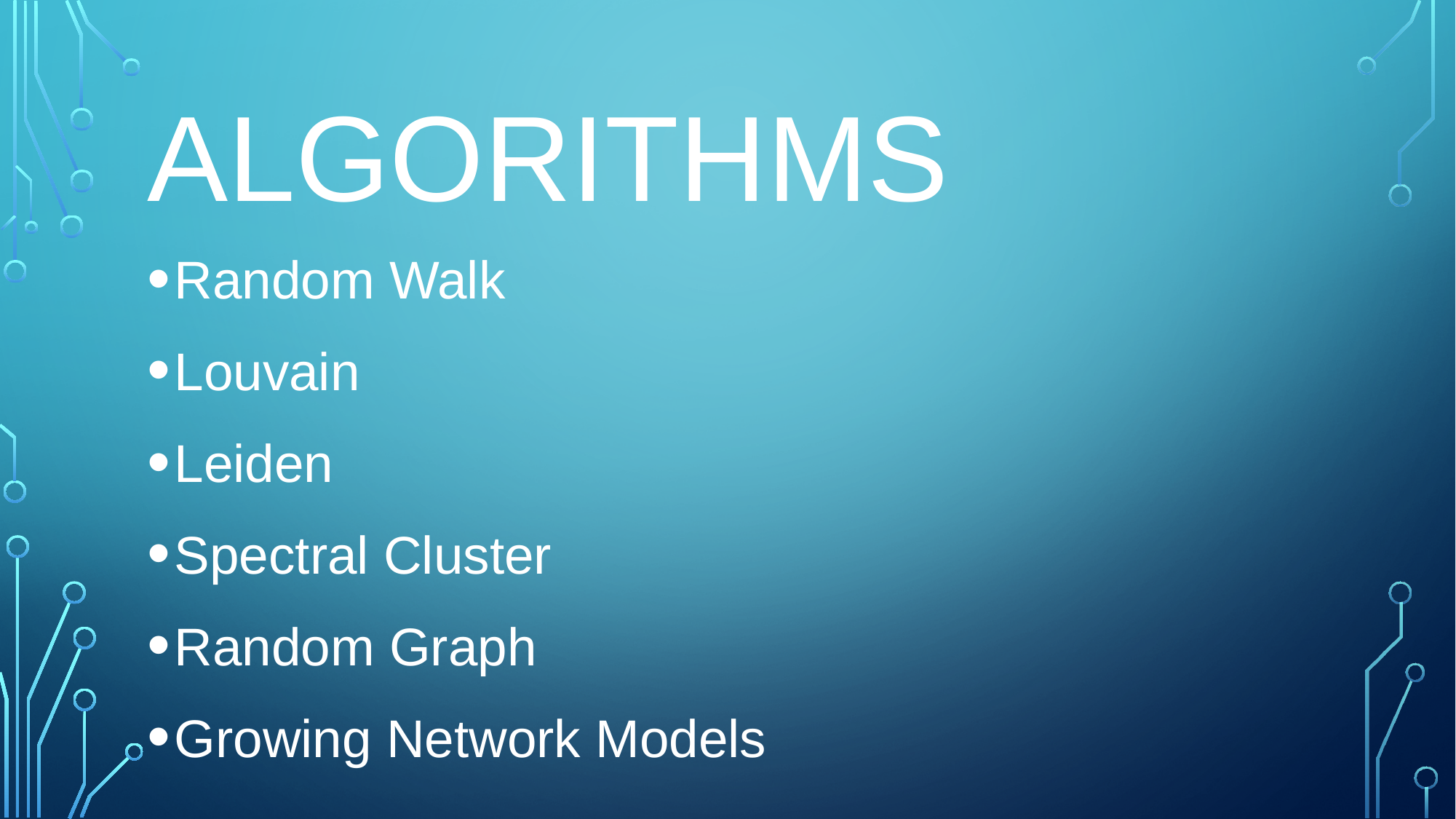

# algorithms
Random Walk
Louvain
Leiden
Spectral Cluster
Random Graph
Growing Network Models